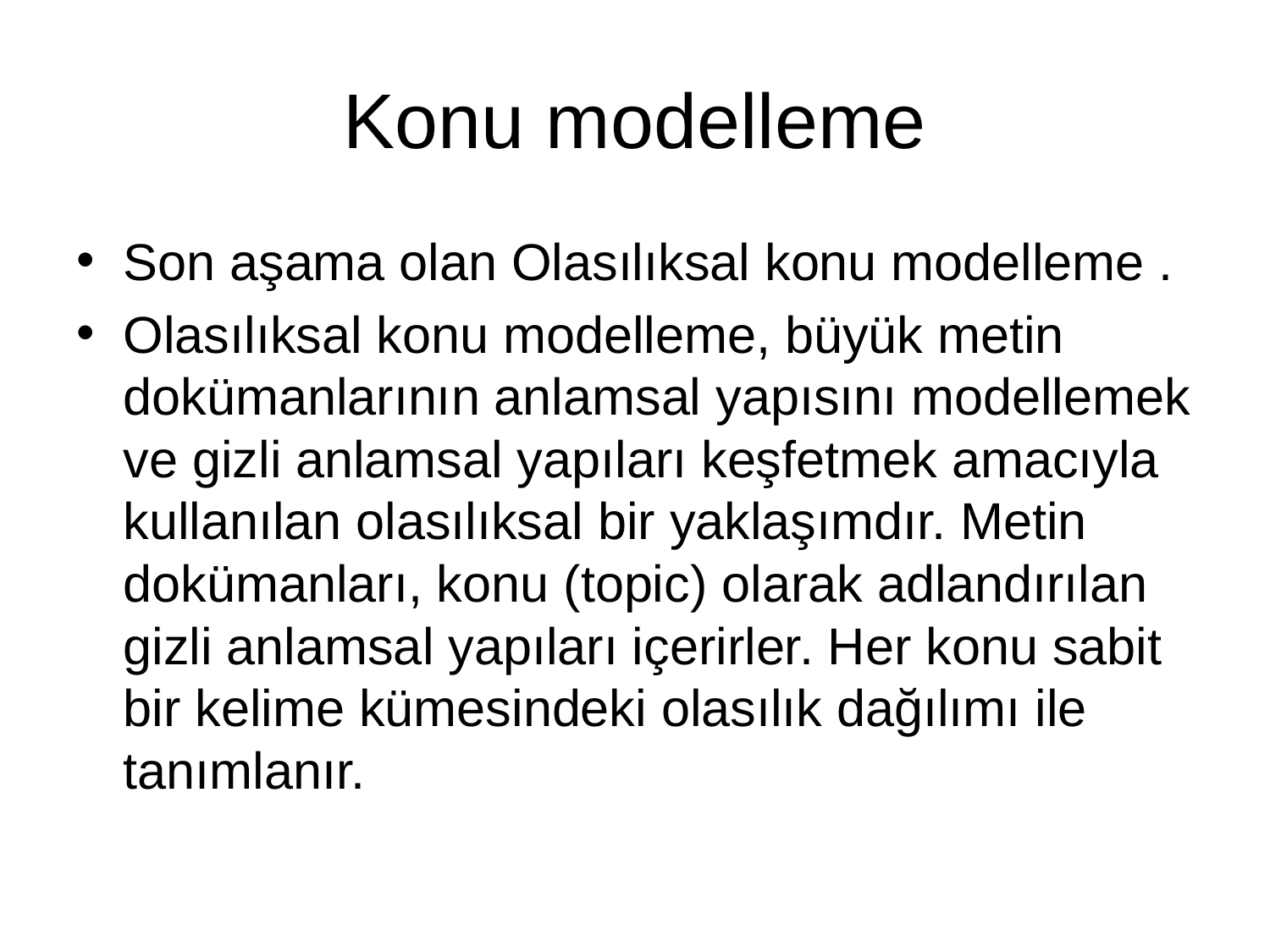

# Konu modelleme
Son aşama olan Olasılıksal konu modelleme .
Olasılıksal konu modelleme, büyük metin dokümanlarının anlamsal yapısını modellemek ve gizli anlamsal yapıları keşfetmek amacıyla kullanılan olasılıksal bir yaklaşımdır. Metin dokümanları, konu (topic) olarak adlandırılan gizli anlamsal yapıları içerirler. Her konu sabit bir kelime kümesindeki olasılık dağılımı ile tanımlanır.